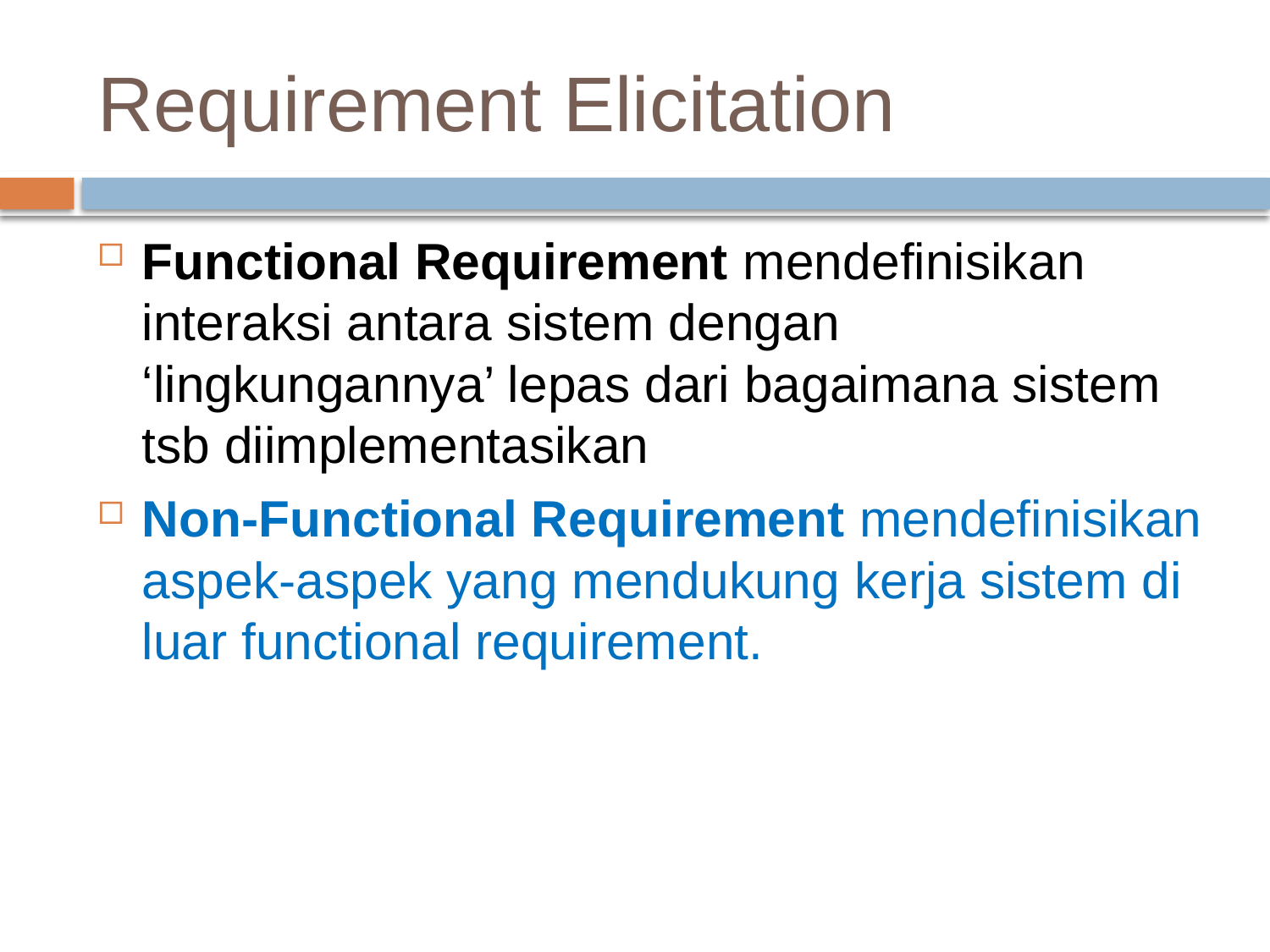

# Requirement Elicitation
Functional Requirement mendefinisikan interaksi antara sistem dengan ‘lingkungannya’ lepas dari bagaimana sistem tsb diimplementasikan
Non-Functional Requirement mendefinisikan aspek-aspek yang mendukung kerja sistem di luar functional requirement.